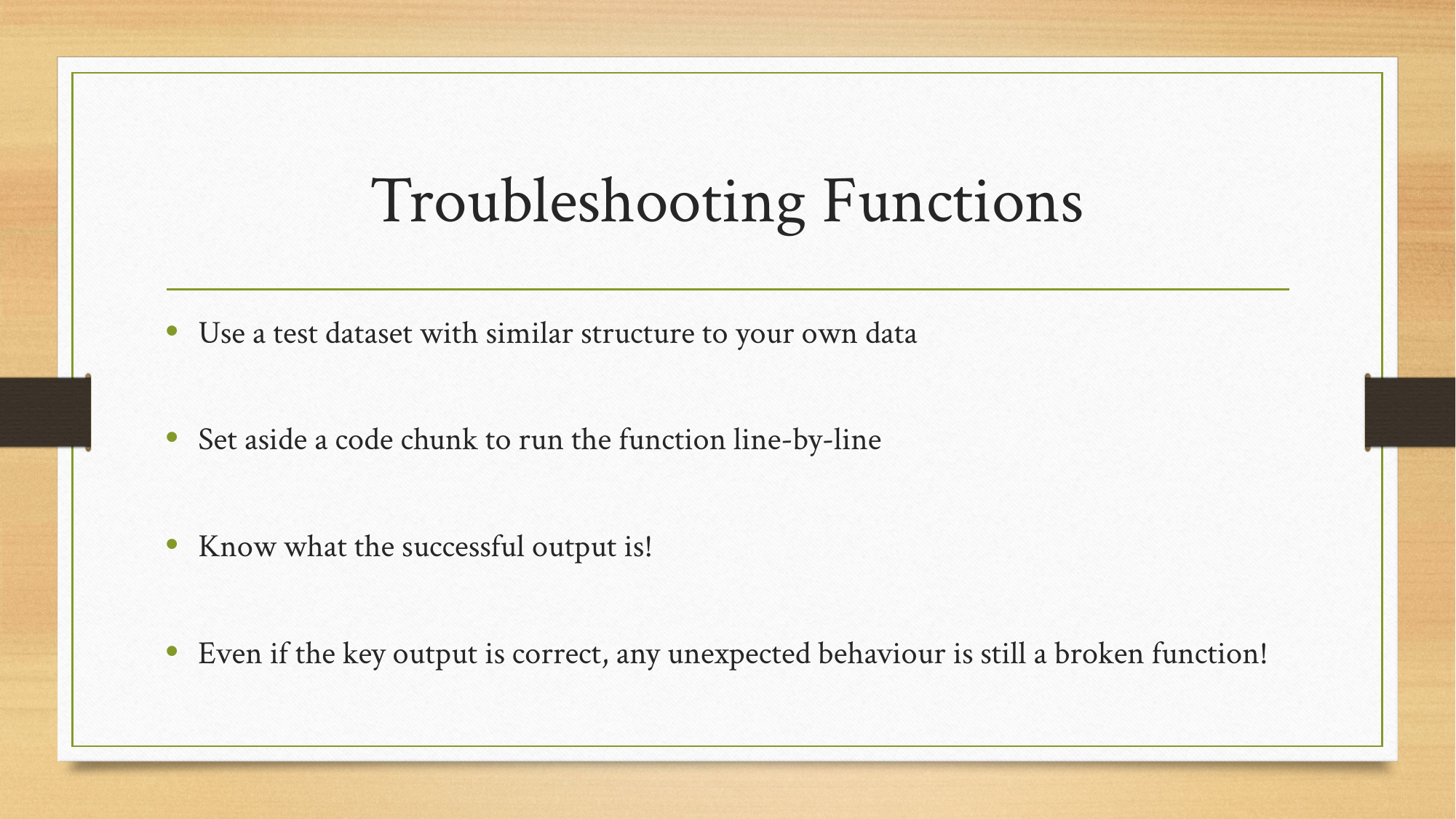

# Troubleshooting Functions
Use a test dataset with similar structure to your own data

Set aside a code chunk to run the function line-by-line

Know what the successful output is!

Even if the key output is correct, any unexpected behaviour is still a broken function!